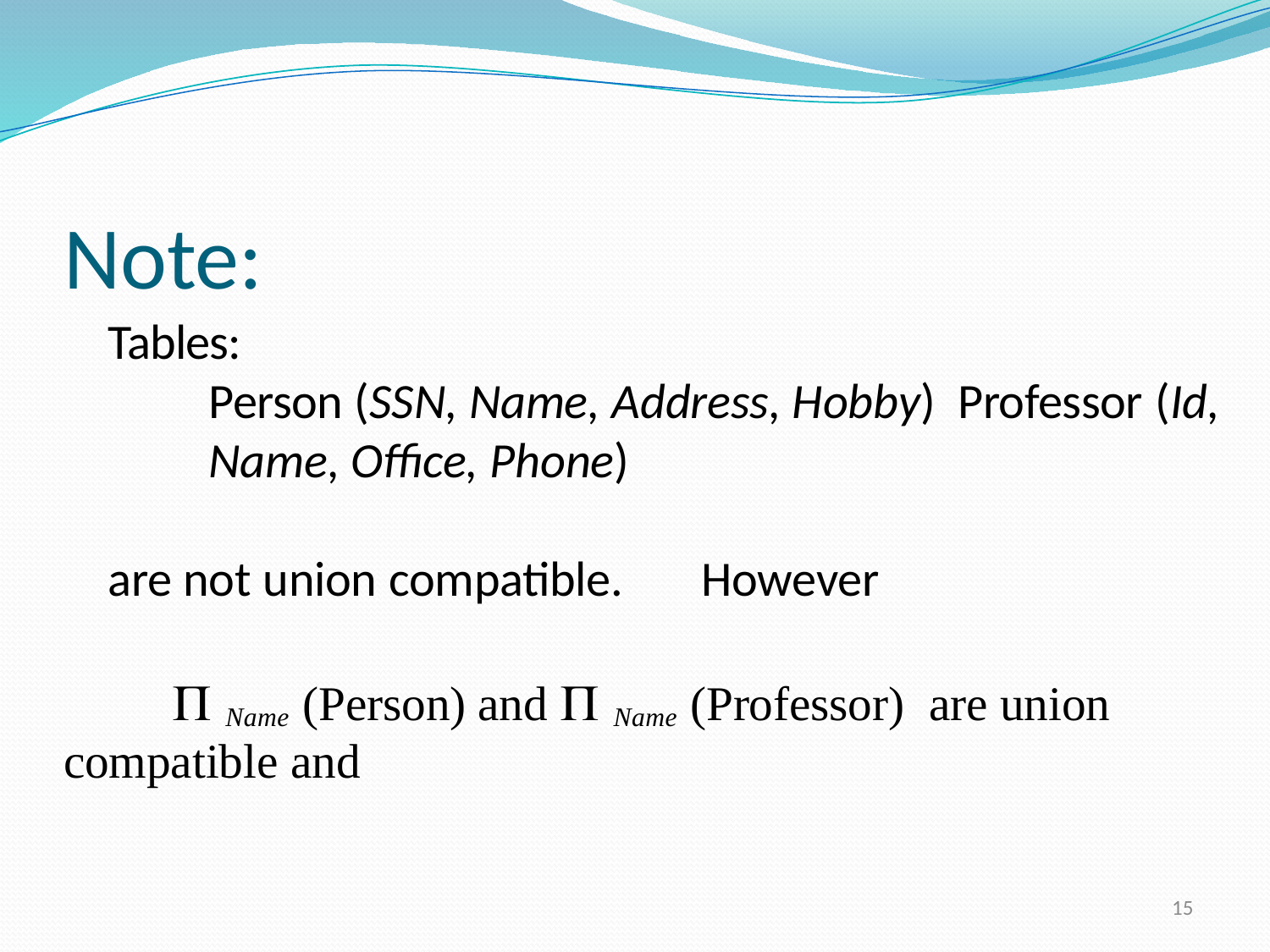

# Note:
Tables:
Person (SSN, Name, Address, Hobby)  Professor (Id, Name, Office, Phone)

are not union compatible.	However

Π Name (Person) and Π Name (Professor)  are union compatible and
15